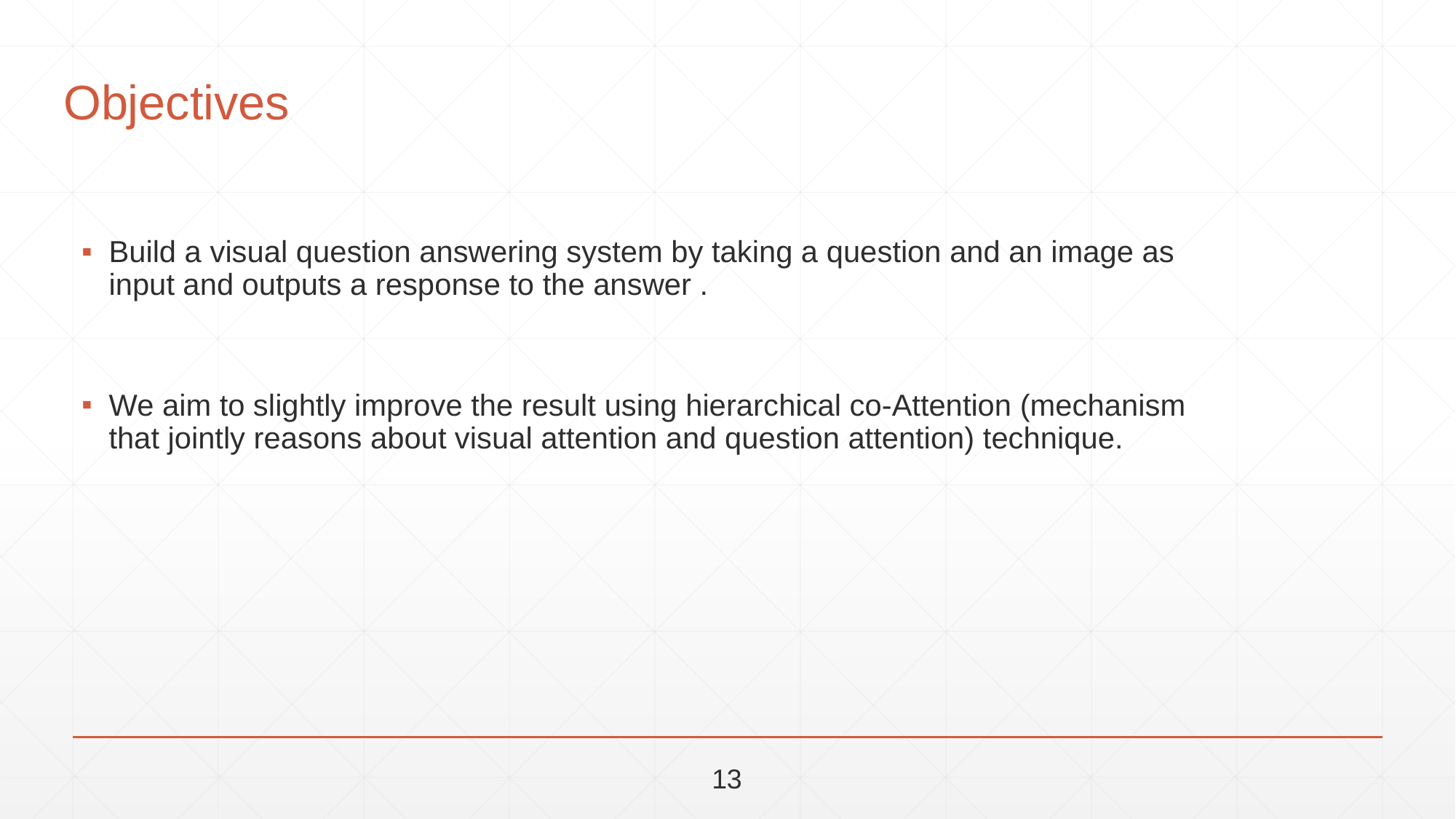

# Objectives
Build a visual question answering system by taking a question and an image as input and outputs a response to the answer .

We aim to slightly improve the result using hierarchical co-Attention (mechanism that jointly reasons about visual attention and question attention) technique.

13